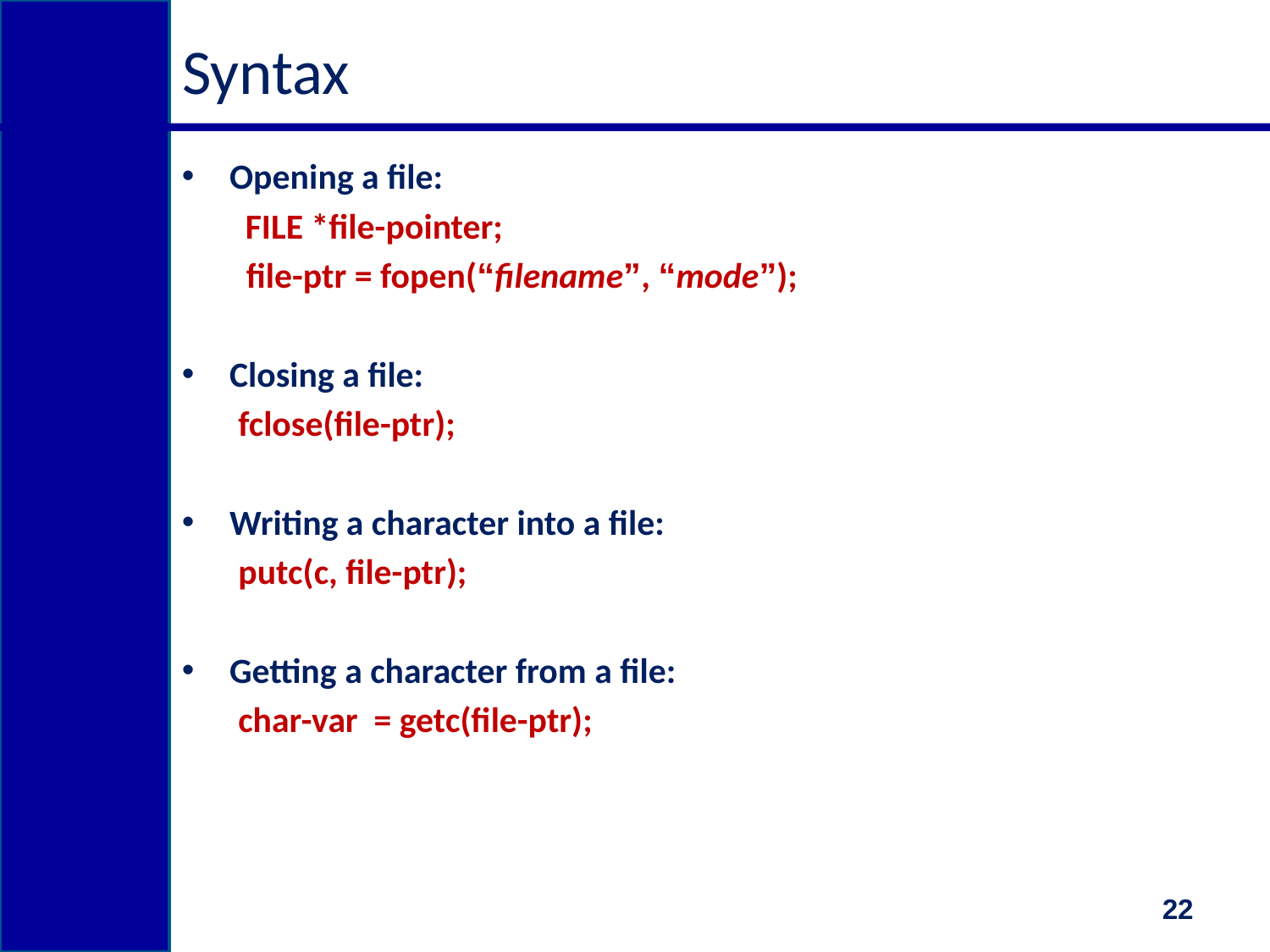

# Syntax
Opening a file:
FILE *file-pointer;
        file-ptr = fopen(“filename”, “mode”);

Closing a file:
       fclose(file-ptr);

Writing a character into a file:
       putc(c, file-ptr);

Getting a character from a file:
       char-var  = getc(file-ptr);

22